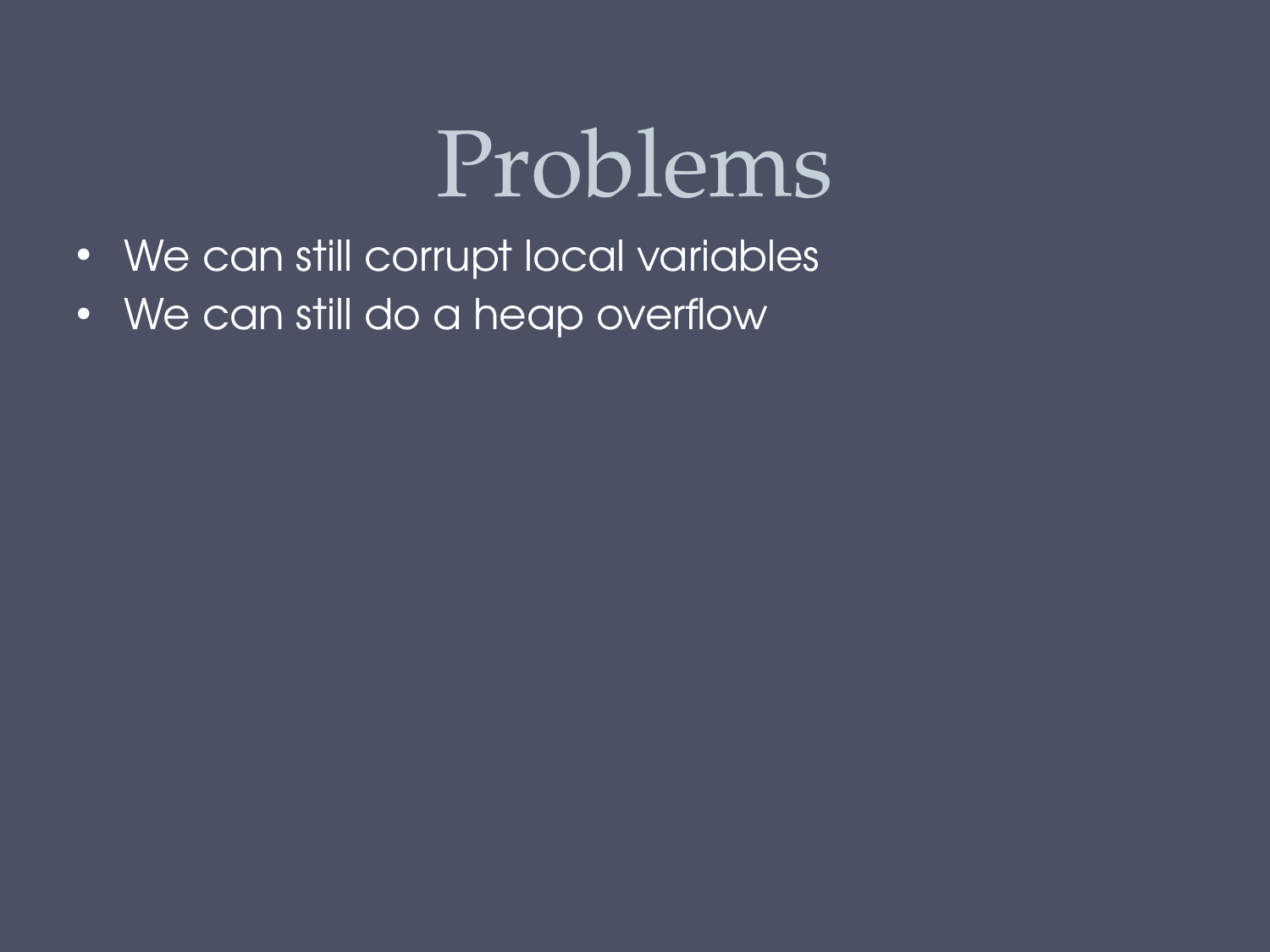

# Problems
We can still corrupt local variables
We can still do a heap overflow